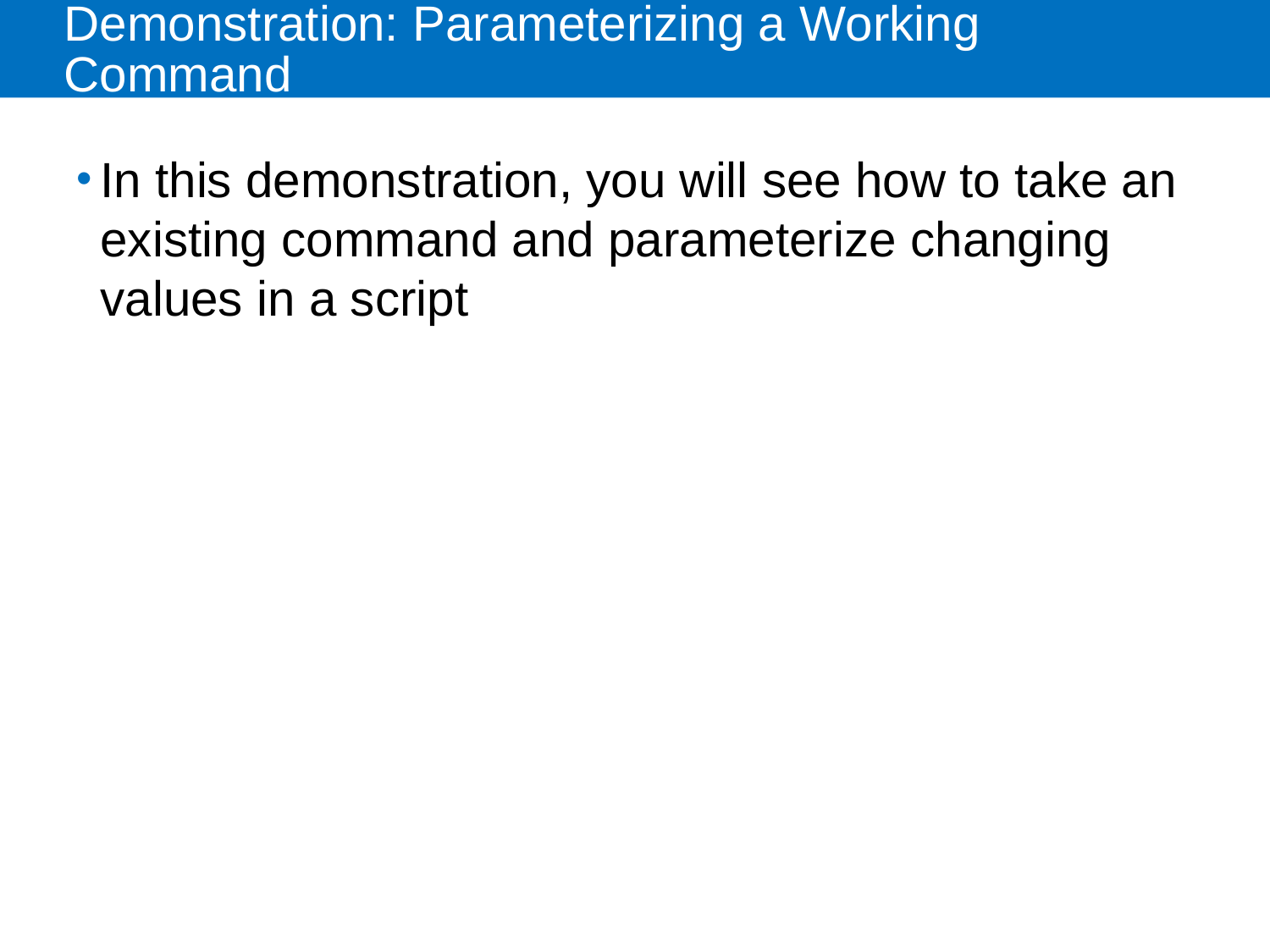

# Demonstration: Parameterizing a Working Command
In this demonstration, you will see how to take an existing command and parameterize changing values in a script